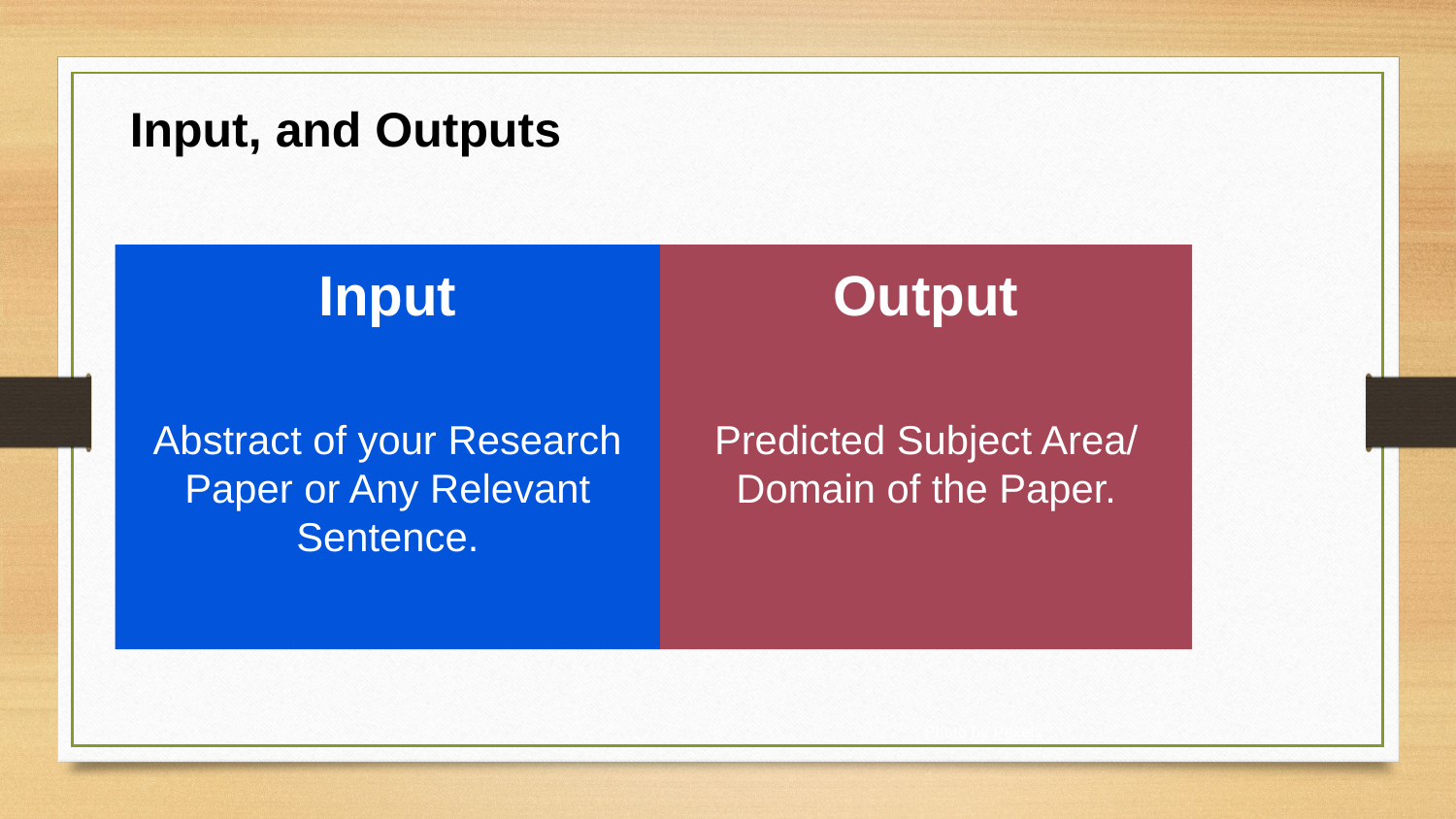

Input, and Outputs
Input

Abstract of your Research Paper or Any Relevant Sentence.
Output

Predicted Subject Area/ Domain of the Paper.
Photo by Pexels